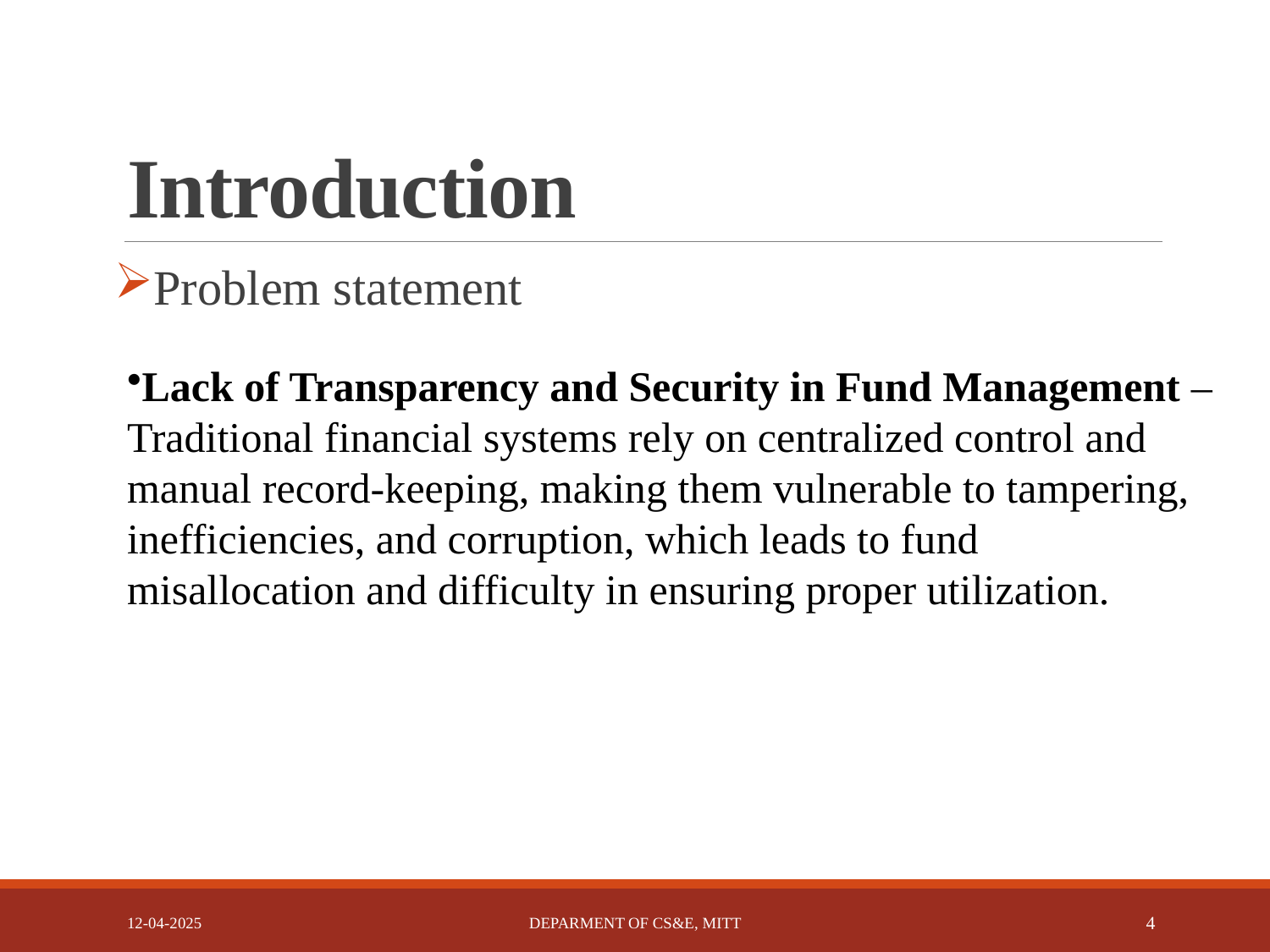

# Introduction
Problem statement
Lack of Transparency and Security in Fund Management – Traditional financial systems rely on centralized control and manual record-keeping, making them vulnerable to tampering, inefficiencies, and corruption, which leads to fund misallocation and difficulty in ensuring proper utilization.

12-04-2025
DEPARMENT OF CS&E, MITT
4